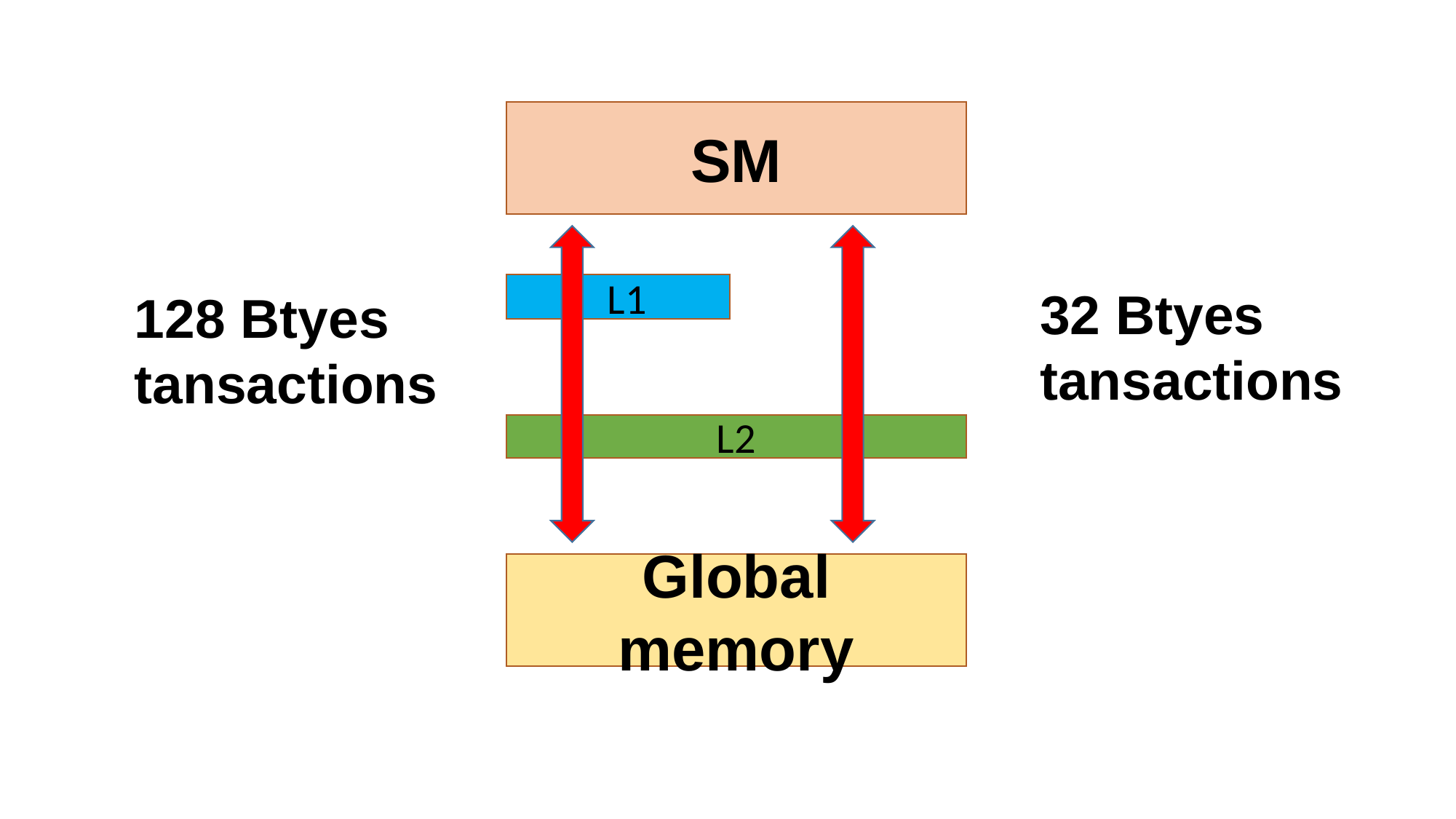

SM

   L1
32 Btyes tansactions
128 Btyes tansactions
L2
Global memory